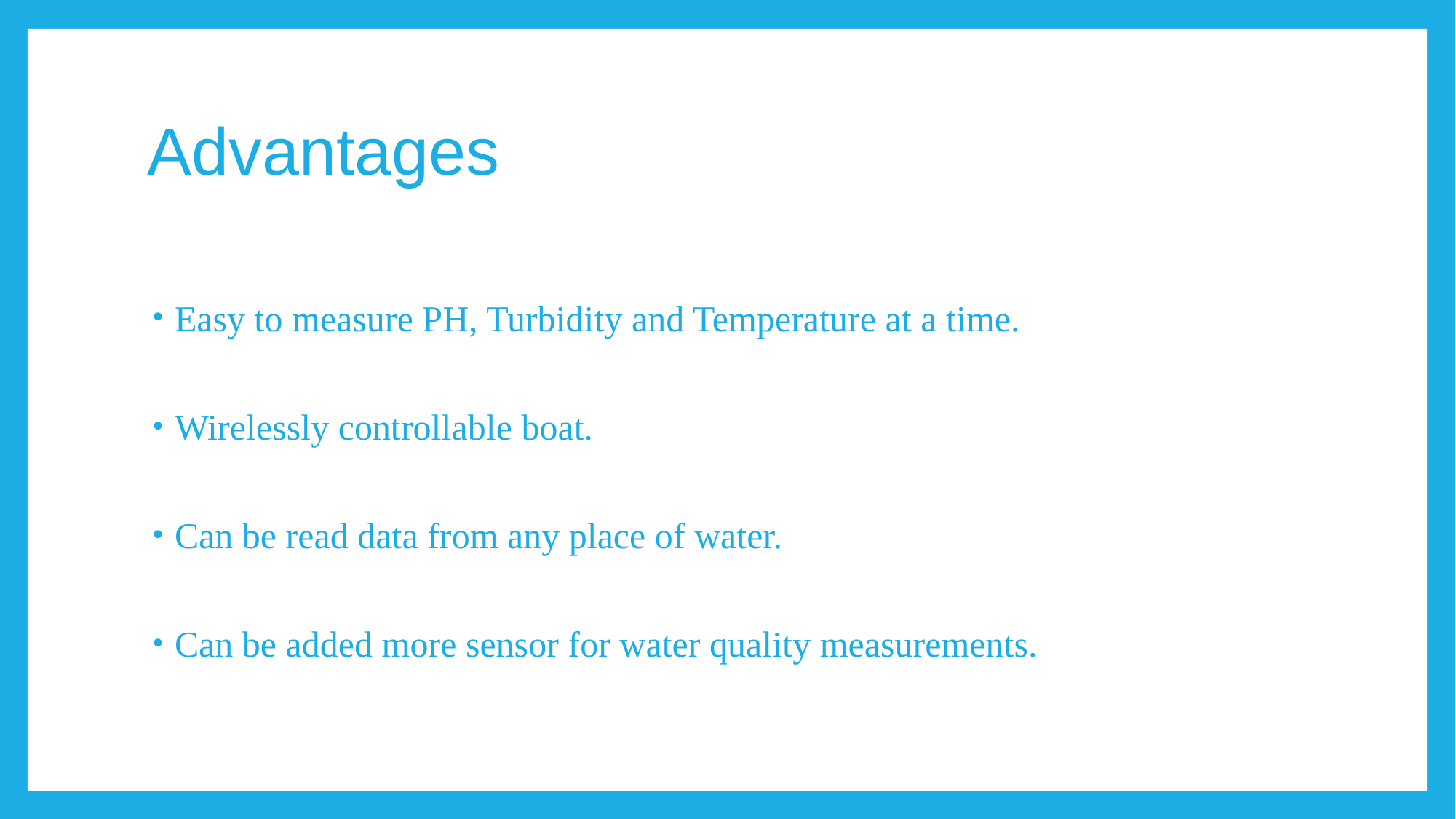

# Advantages
Easy to measure PH, Turbidity and Temperature at a time.
Wirelessly controllable boat.
Can be read data from any place of water.
Can be added more sensor for water quality measurements.